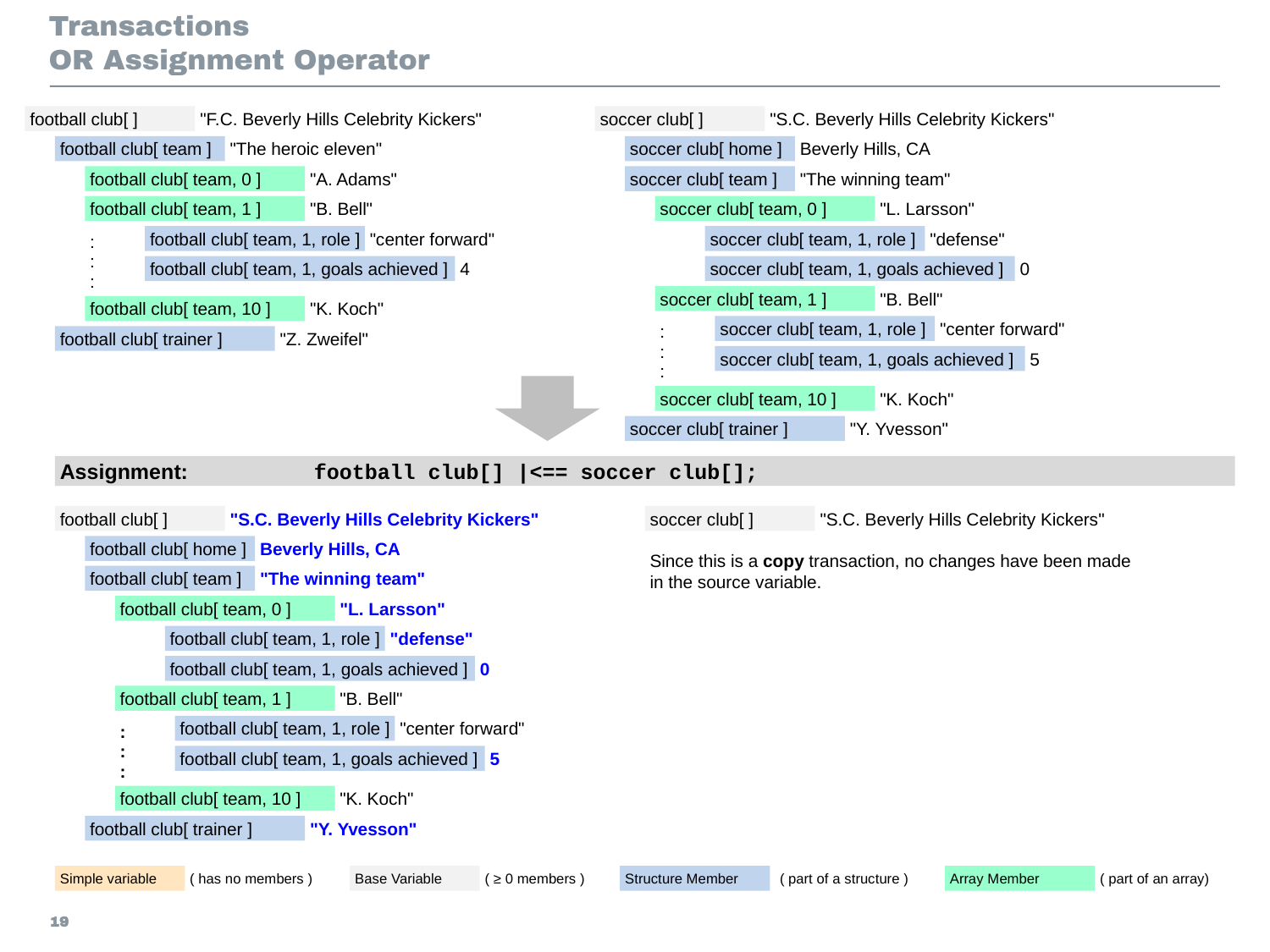

# Transactions OR Assignment Operator
football club[ ]
"F.C. Beverly Hills Celebrity Kickers"
soccer club[ ]
"S.C. Beverly Hills Celebrity Kickers"
football club[ team ]
"The heroic eleven"
soccer club[ home ]
Beverly Hills, CA
football club[ team, 0 ]
"A. Adams"
soccer club[ team ]
"The winning team"
football club[ team, 1 ]
"B. Bell"
soccer club[ team, 0 ]
"L. Larsson"
:
football club[ team, 1, role ]
"center forward"
soccer club[ team, 1, role ]
"defense"
:
football club[ team, 1, goals achieved ]
4
soccer club[ team, 1, goals achieved ]
0
:
soccer club[ team, 1 ]
"B. Bell"
football club[ team, 10 ]
"K. Koch"
:
soccer club[ team, 1, role ]
"center forward"
football club[ trainer ]
"Z. Zweifel"
:
soccer club[ team, 1, goals achieved ]
5
:

soccer club[ team, 10 ]
"K. Koch"
soccer club[ trainer ]
"Y. Yvesson"
Assignment:	football club[] |<== soccer club[];
football club[ ]
"S.C. Beverly Hills Celebrity Kickers"
soccer club[ ]
"S.C. Beverly Hills Celebrity Kickers"
football club[ home ]
Beverly Hills, CA
Since this is a copy transaction, no changes have been made
in the source variable.
football club[ team ]
"The winning team"
football club[ team, 0 ]
"L. Larsson"
football club[ team, 1, role ]
"defense"
football club[ team, 1, goals achieved ]
0
football club[ team, 1 ]
"B. Bell"
:
football club[ team, 1, role ]
"center forward"
:
football club[ team, 1, goals achieved ]
5
:
football club[ team, 10 ]
"K. Koch"
football club[ trainer ]
"Y. Yvesson"
Simple variable
( has no members )
Base Variable
( ≥ 0 members )
Structure Member
( part of a structure )
Array Member
( part of an array)